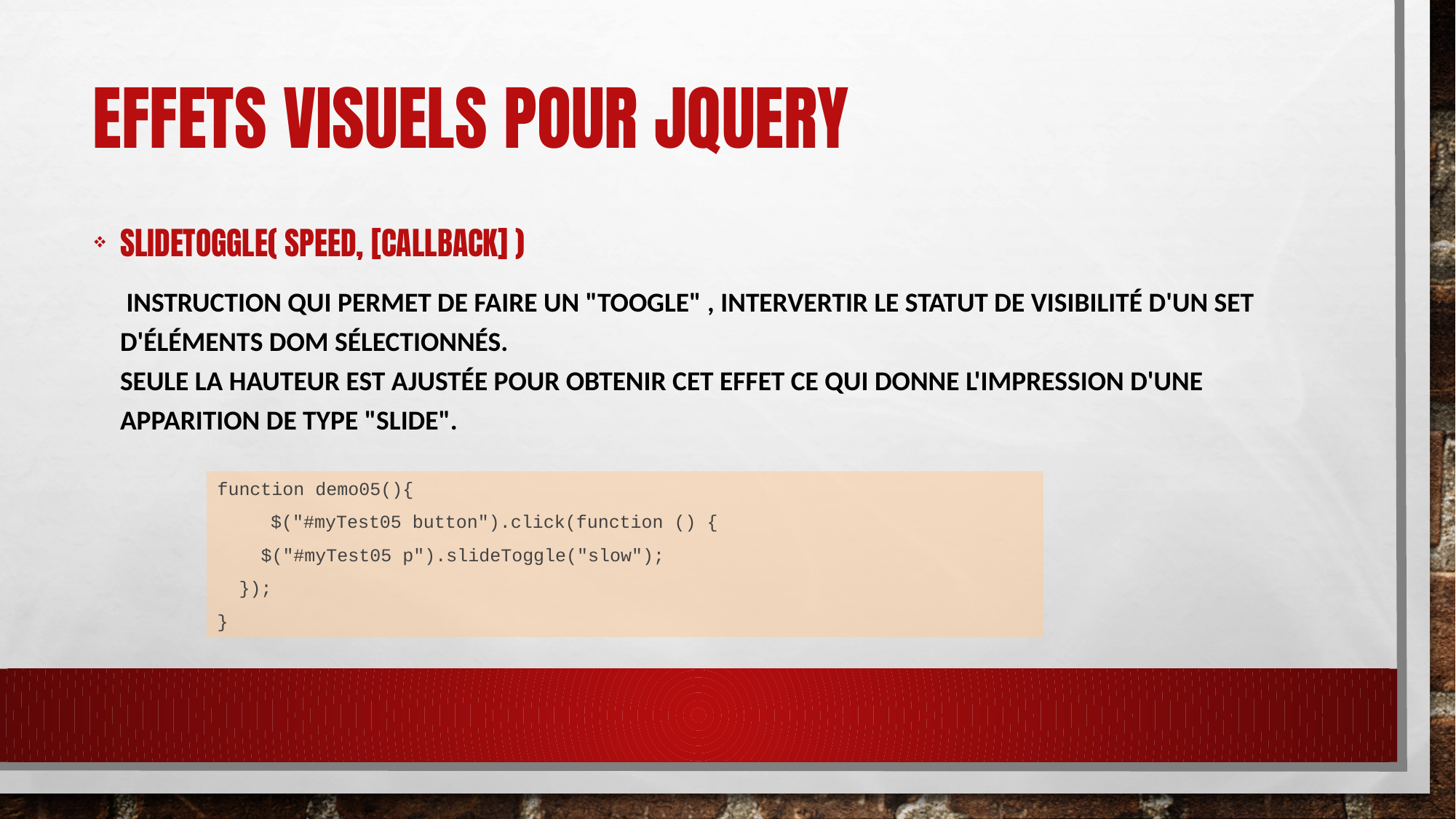

# Effets visuels pour JQuery
slideToggle( speed, [callback] )
	 Instruction qui permet de faire un "toogle" , intervertir le statut de visibilité d'un set d'éléments DOM sélectionnés.
Seule la hauteur est ajustée pour obtenir cet effet ce qui donne l'impression d'une apparition de type "slide".

function demo05(){
	$("#myTest05 button").click(function () {
    $("#myTest05 p").slideToggle("slow");
  });
}